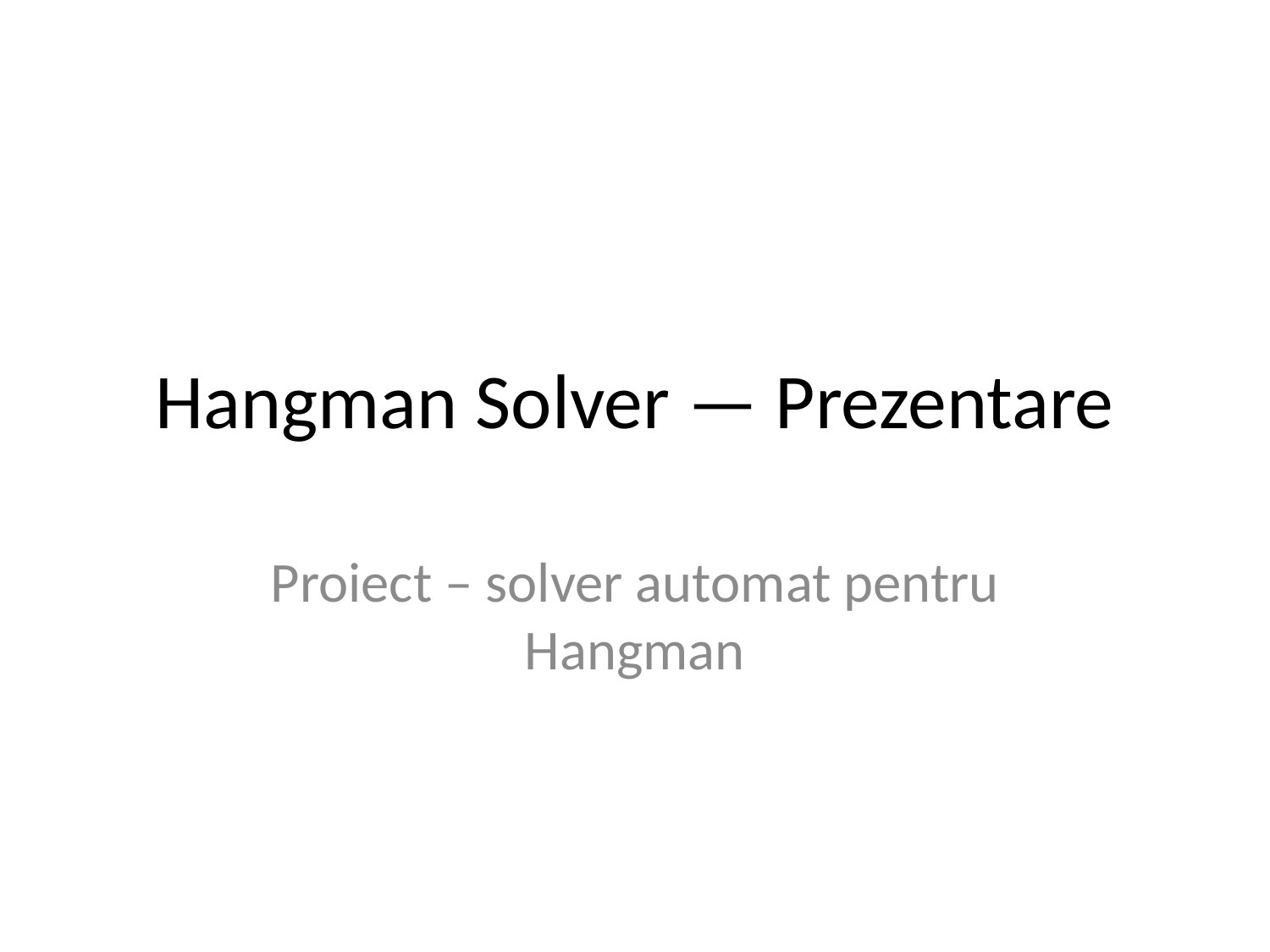

# Hangman Solver — Prezentare
Proiect – solver automat pentru Hangman